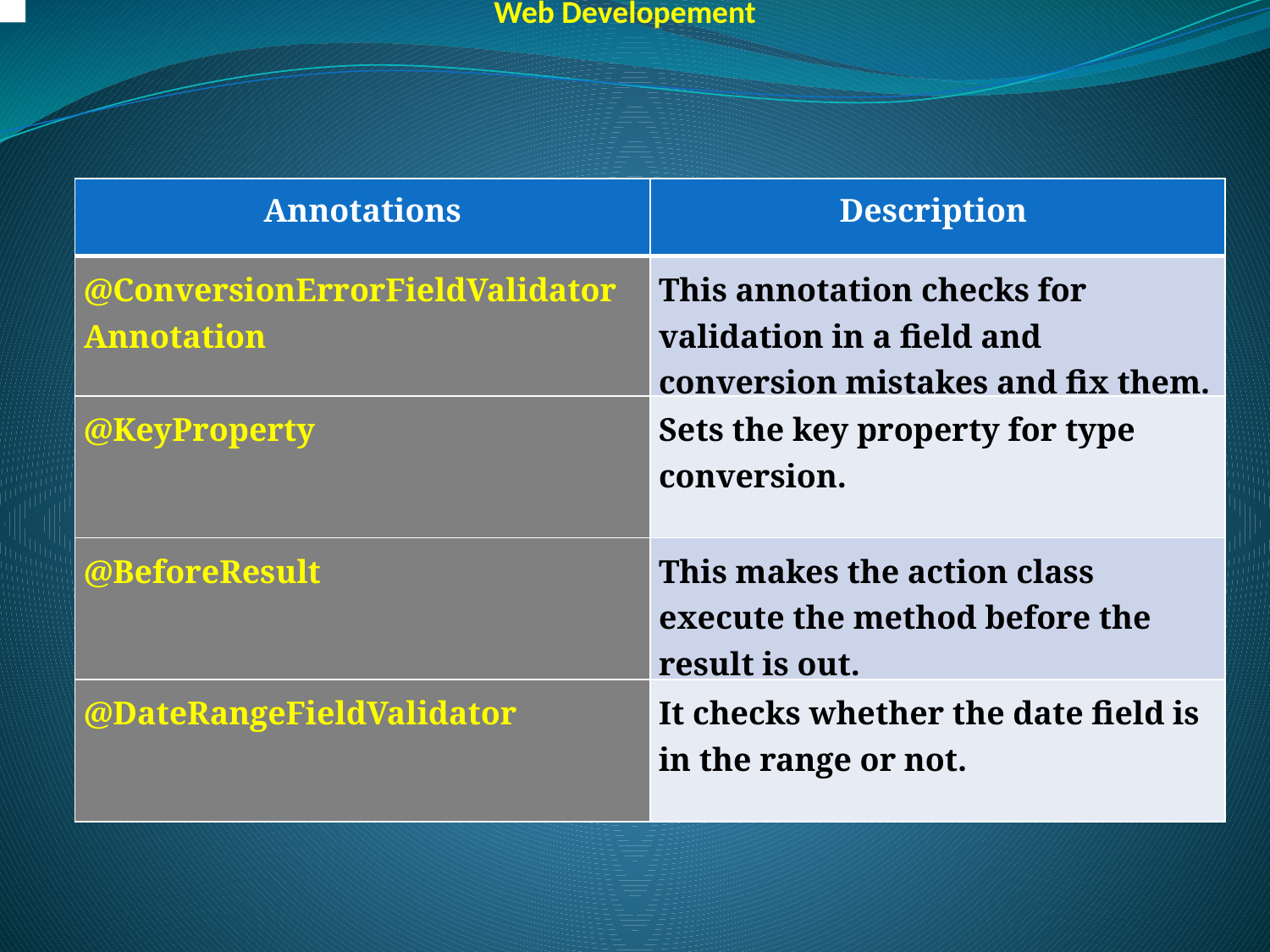

Web Developement

| Annotations | Description |
| --- | --- |
| @ConversionErrorFieldValidator Annotation | This annotation checks for validation in a field and conversion mistakes and fix them. |
| @KeyProperty | Sets the key property for type conversion. |
| @BeforeResult | This makes the action class execute the method before the result is out. |
| @DateRangeFieldValidator | It checks whether the date field is in the range or not. |